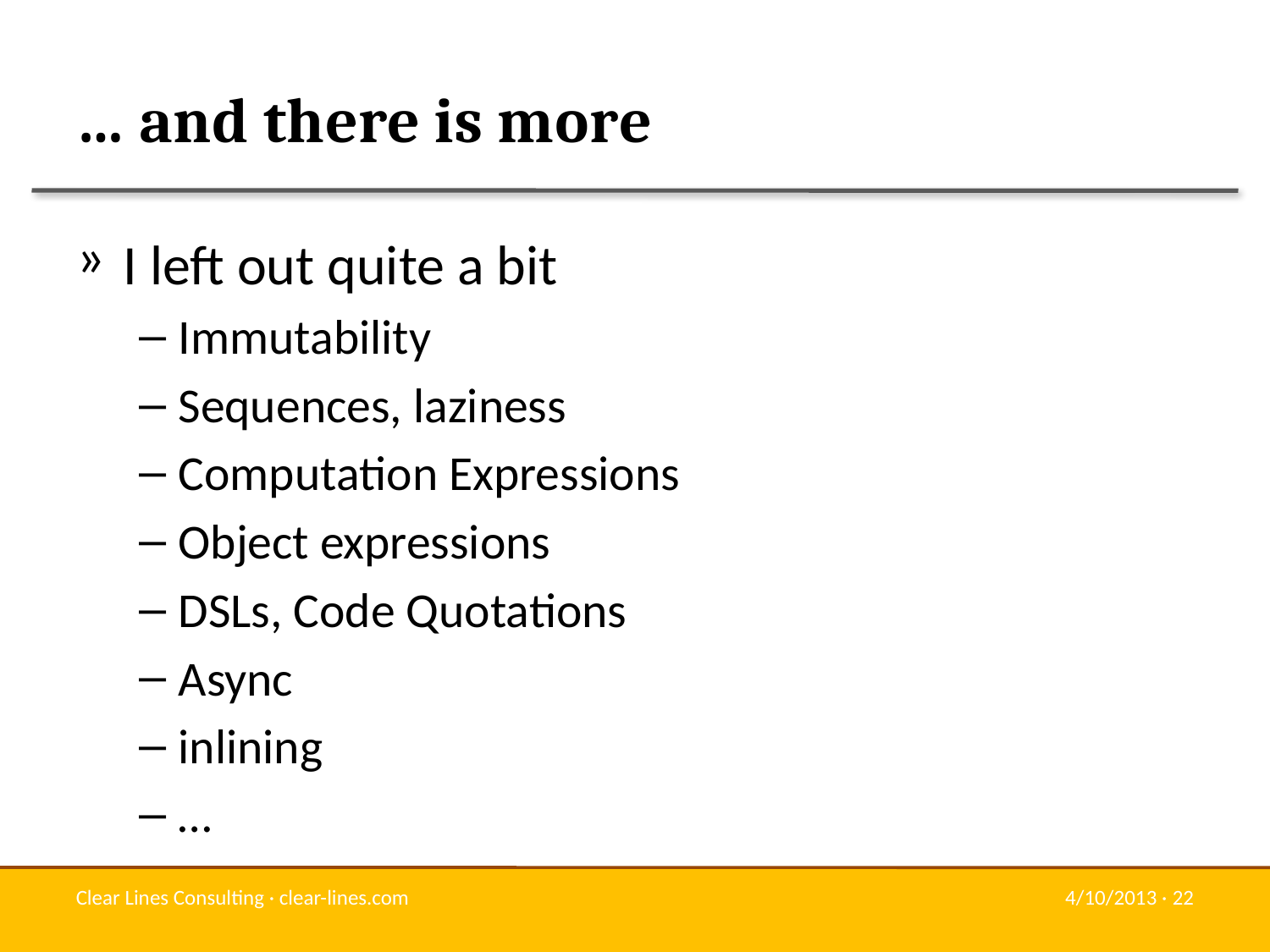

# … and there is more
I left out quite a bit
Immutability
Sequences, laziness
Computation Expressions
Object expressions
DSLs, Code Quotations
Async
inlining
…